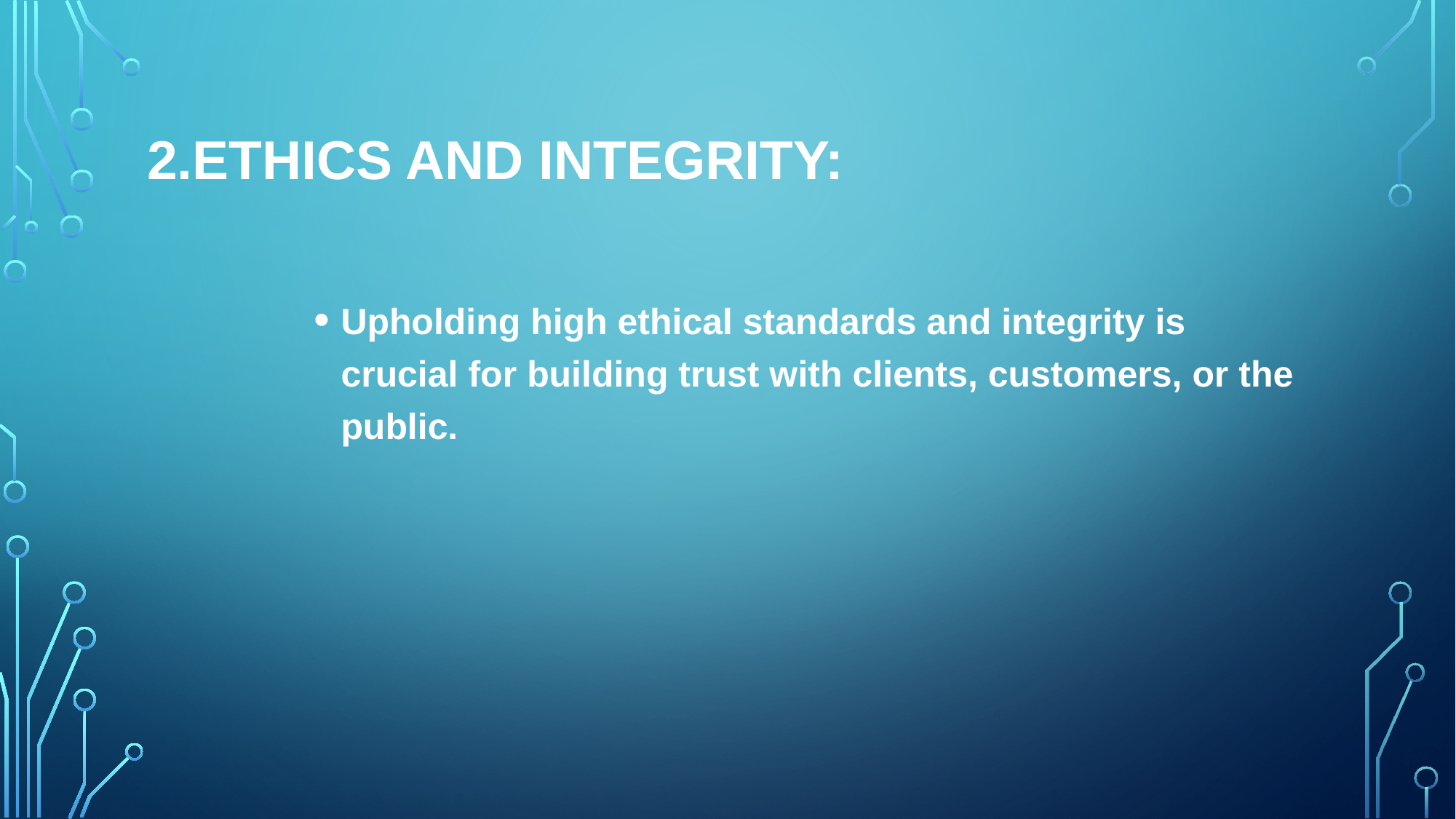

# 2.Ethics and Integrity:
Upholding high ethical standards and integrity is crucial for building trust with clients, customers, or the public.